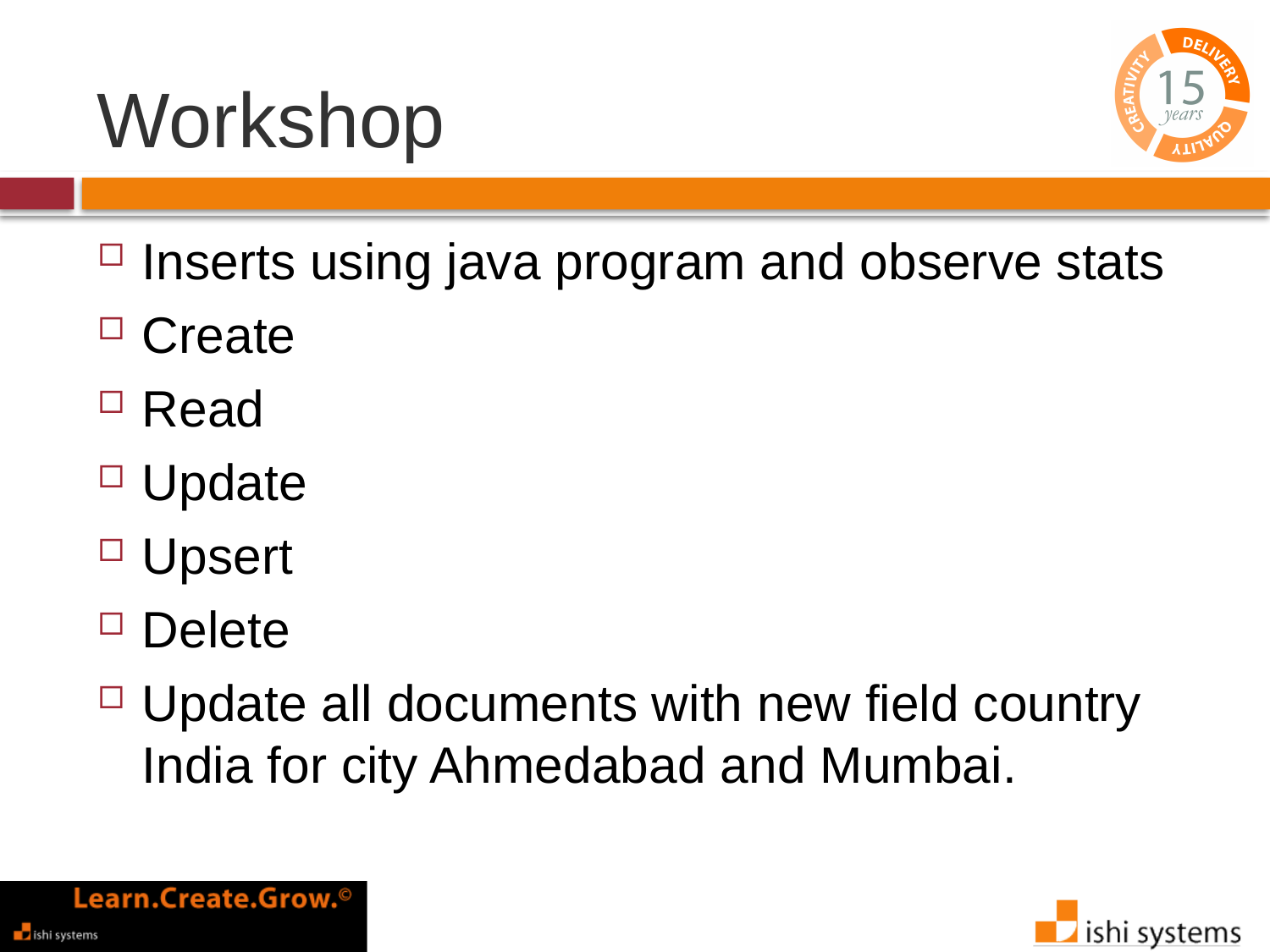

# Workshop
Inserts using java program and observe stats
Create
Read
Update
Upsert
Delete
Update all documents with new field country India for city Ahmedabad and Mumbai.